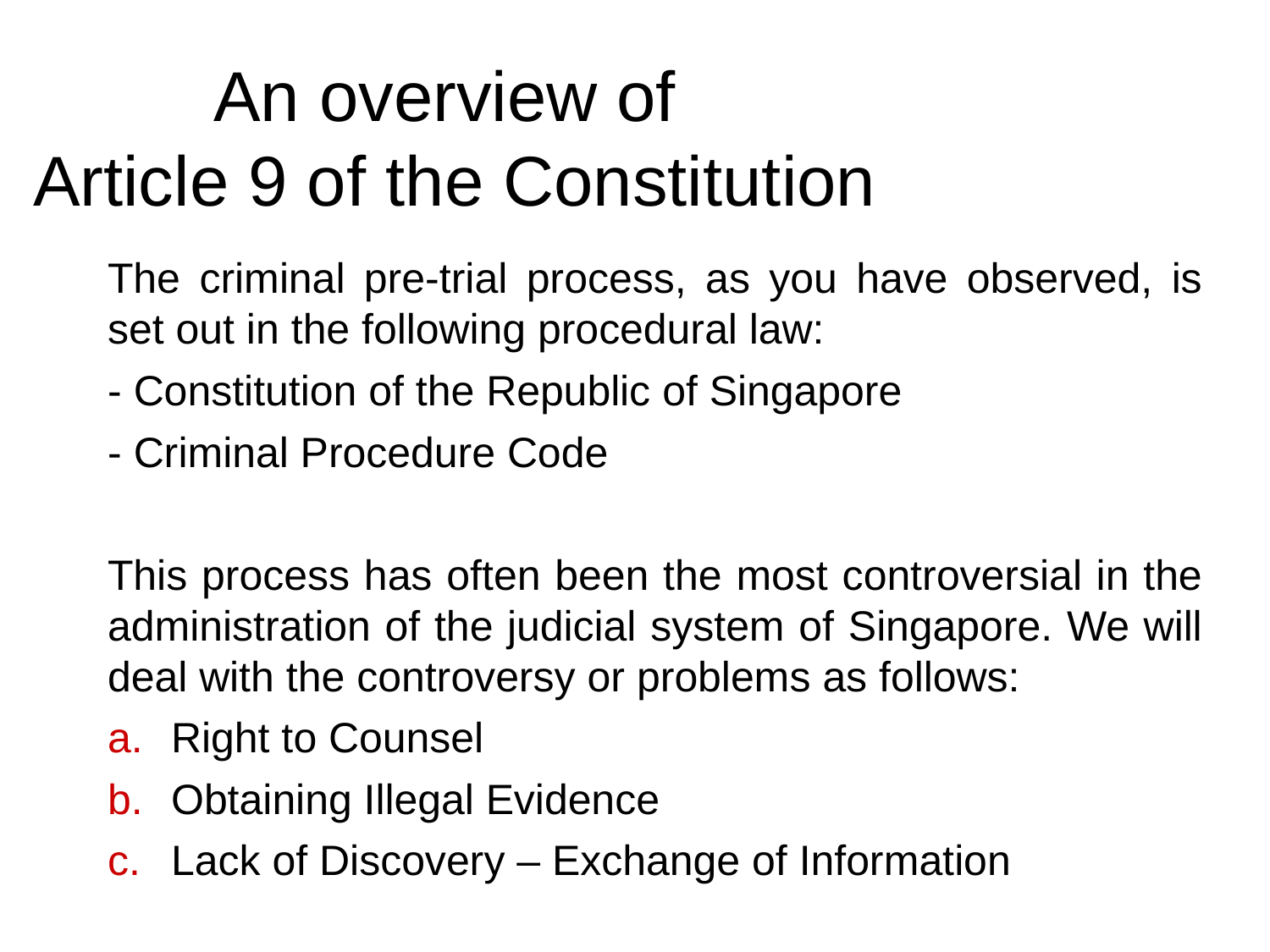

# An overview of Article 9 of the Constitution
The criminal pre-trial process, as you have observed, is set out in the following procedural law:
- Constitution of the Republic of Singapore
- Criminal Procedure Code

This process has often been the most controversial in the administration of the judicial system of Singapore. We will deal with the controversy or problems as follows:
Right to Counsel
Obtaining Illegal Evidence
Lack of Discovery – Exchange of Information